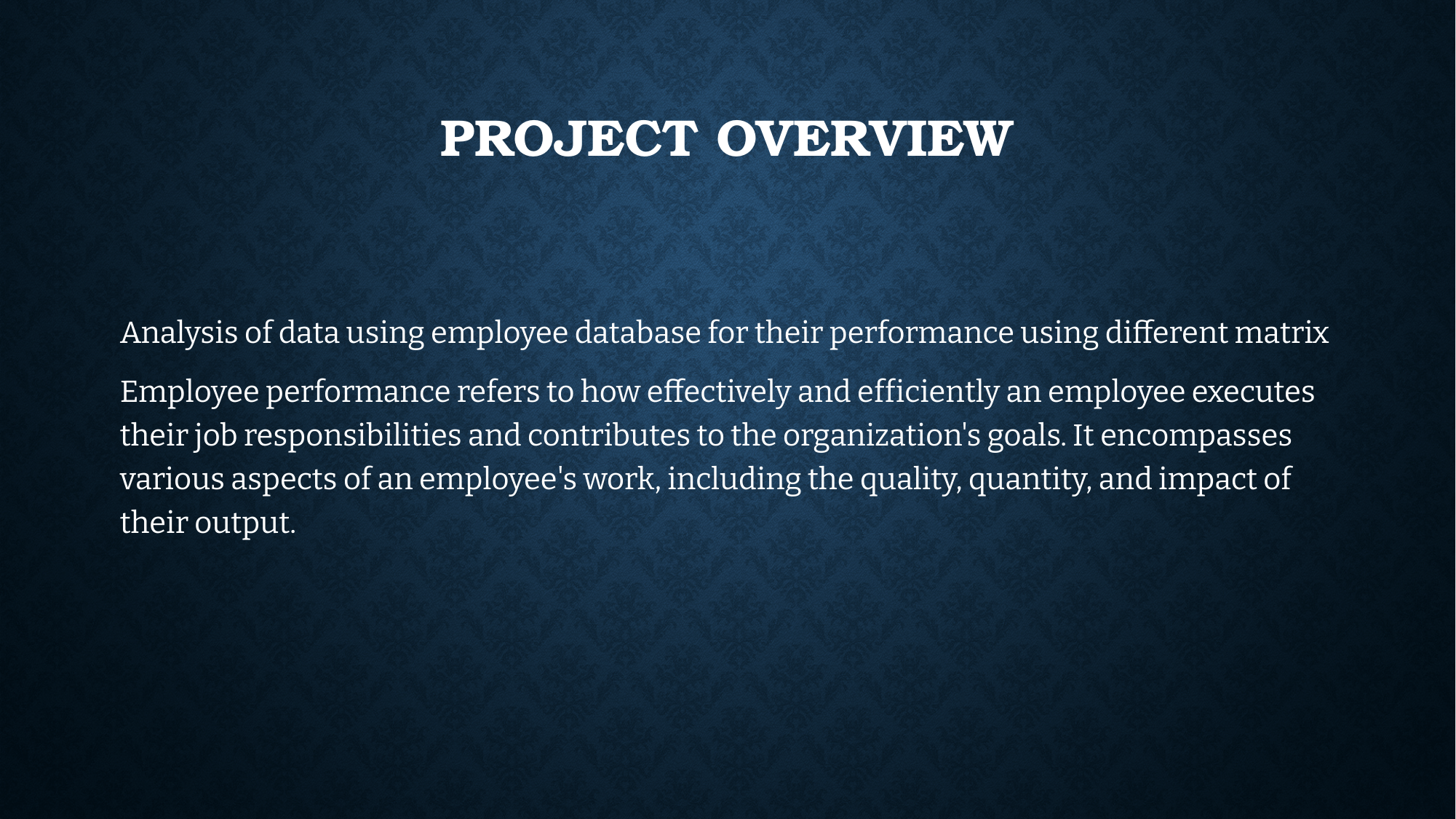

# PROJECT OVERVIEW

Analysis of data using employee database for their performance using different matrix
Employee performance refers to how effectively and efficiently an employee executes their job responsibilities and contributes to the organization's goals. It encompasses various aspects of an employee's work, including the quality, quantity, and impact of their output.